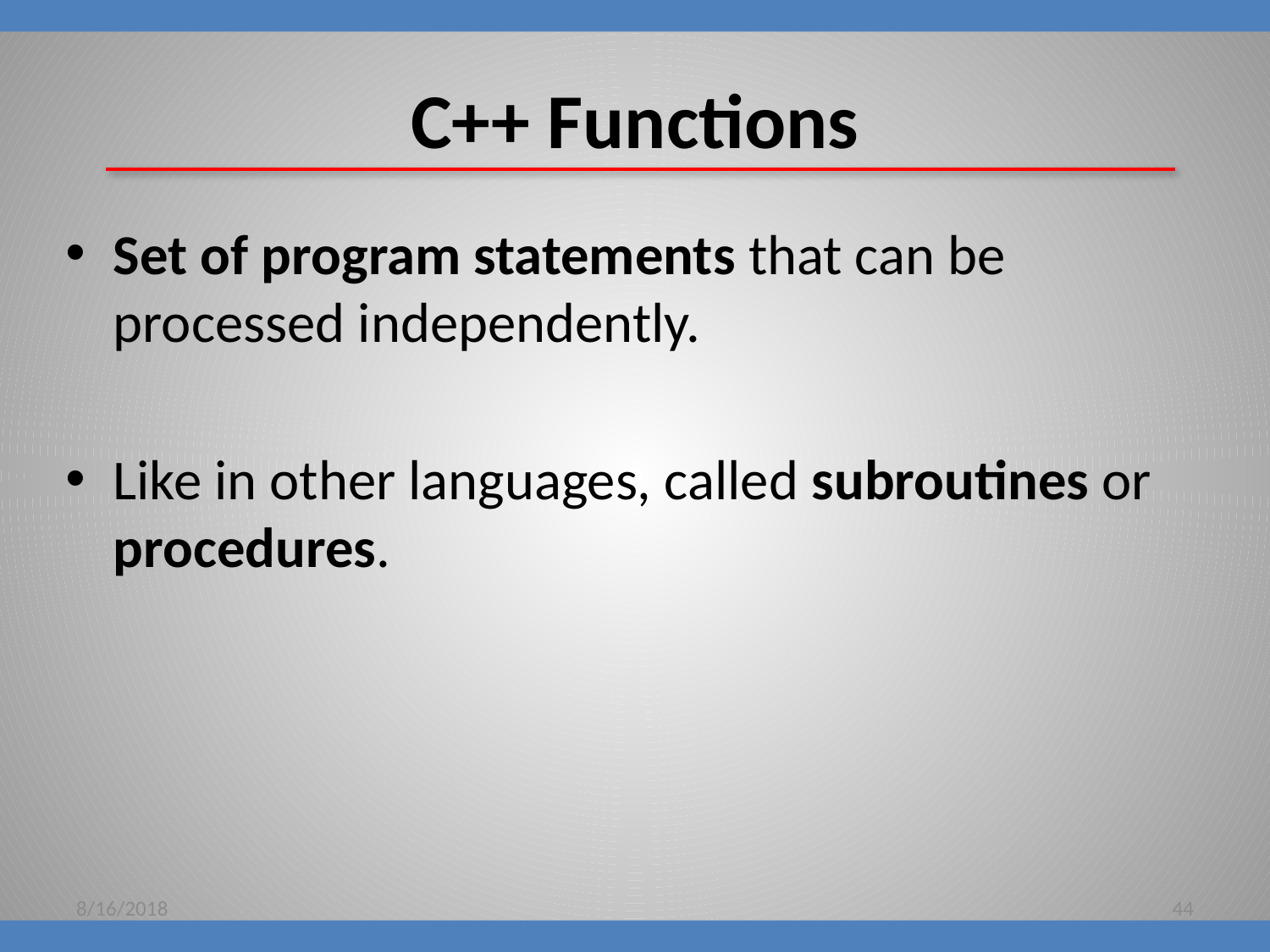

# C++ Functions
Set of program statements that can be processed independently.

Like in other languages, called subroutines or procedures.
8/16/2018
44